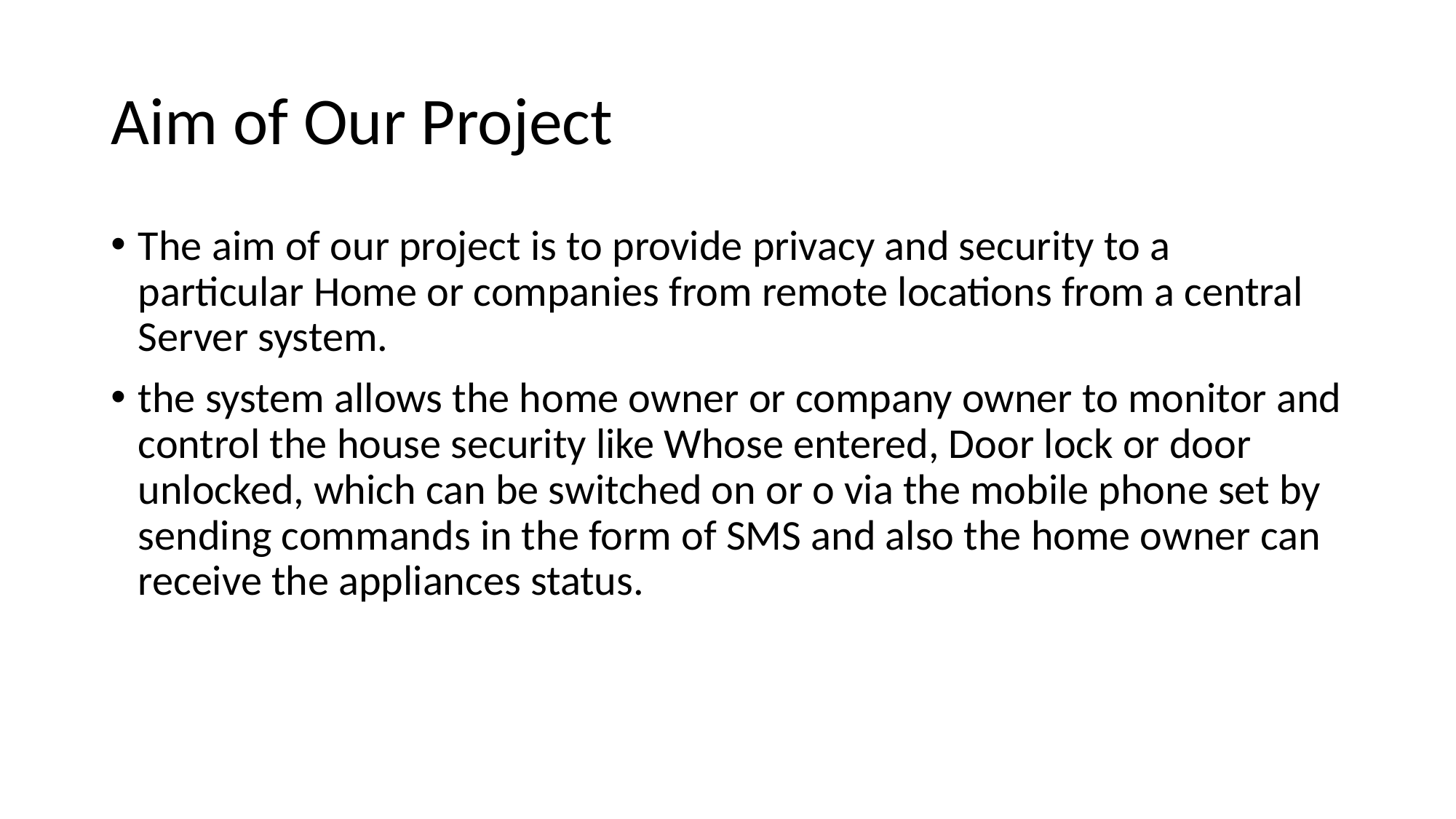

# Aim of Our Project
The aim of our project is to provide privacy and security to a particular Home or companies from remote locations from a central Server system.
the system allows the home owner or company owner to monitor and control the house security like Whose entered, Door lock or door unlocked, which can be switched on or o via the mobile phone set by sending commands in the form of SMS and also the home owner can receive the appliances status.